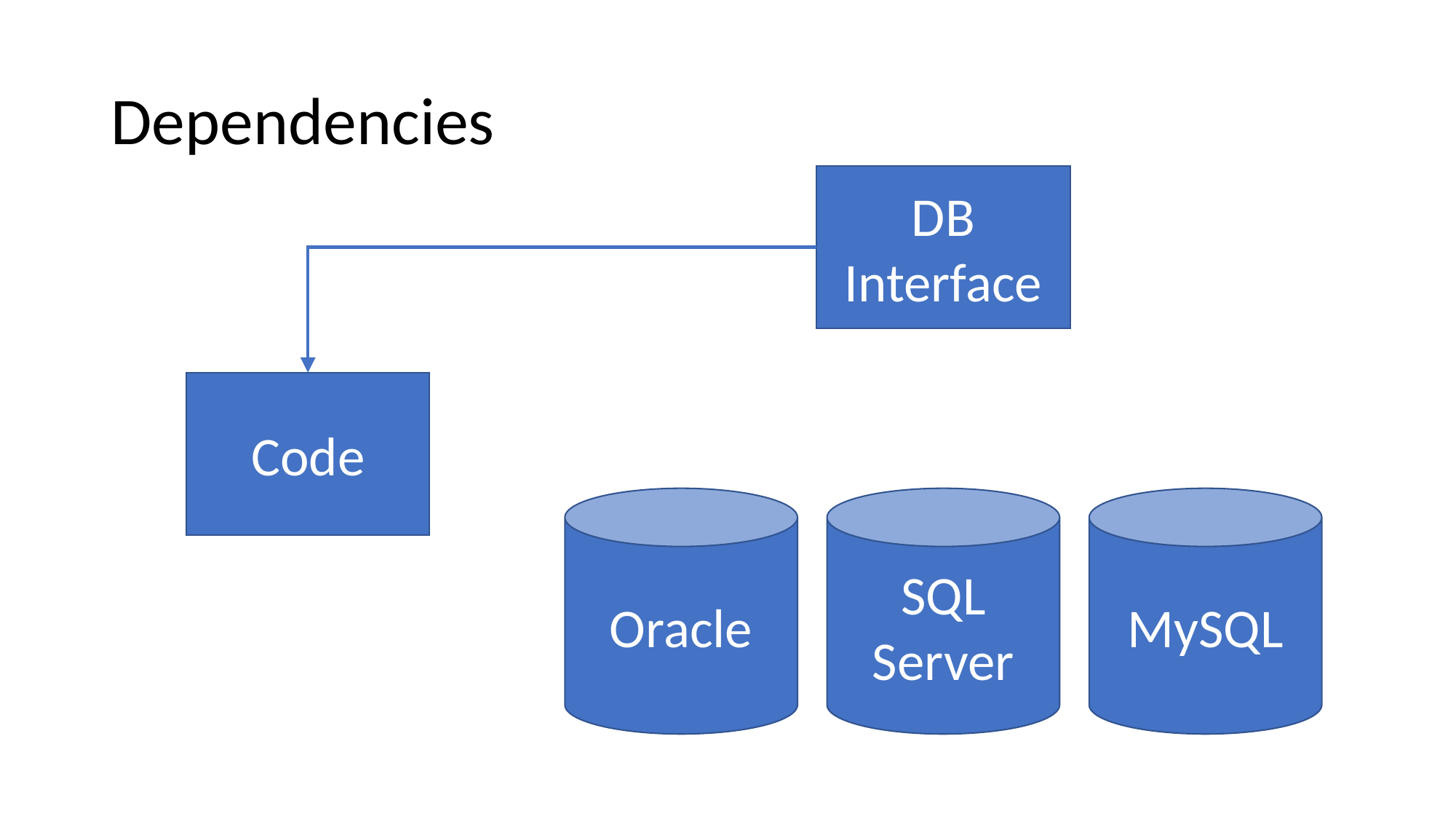

# Dependencies
DB Interface
Code
Oracle
SQL Server
MySQL